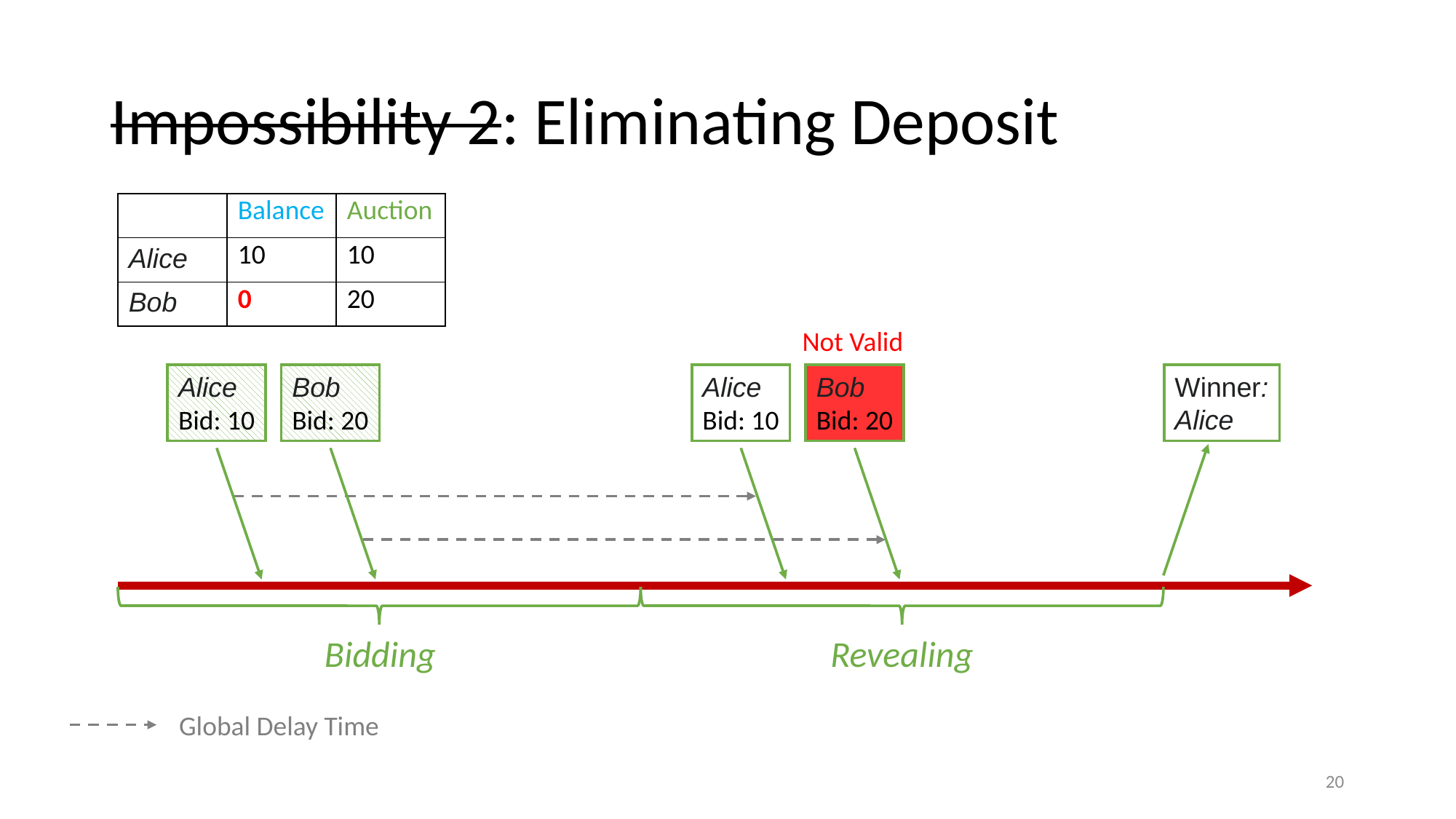

# Impossibility 2: Eliminating Deposit
|  | Balance | Auction |
| --- | --- | --- |
| Alice | 10 | 10 |
| Bob | 0 | 20 |
Not Valid

Alice
Bid: 10
Bob
Bid: 20
Alice
Bid: 10
Bob
Bid: 20
Winner:
Alice
Bidding
Revealing
Global Delay Time
20